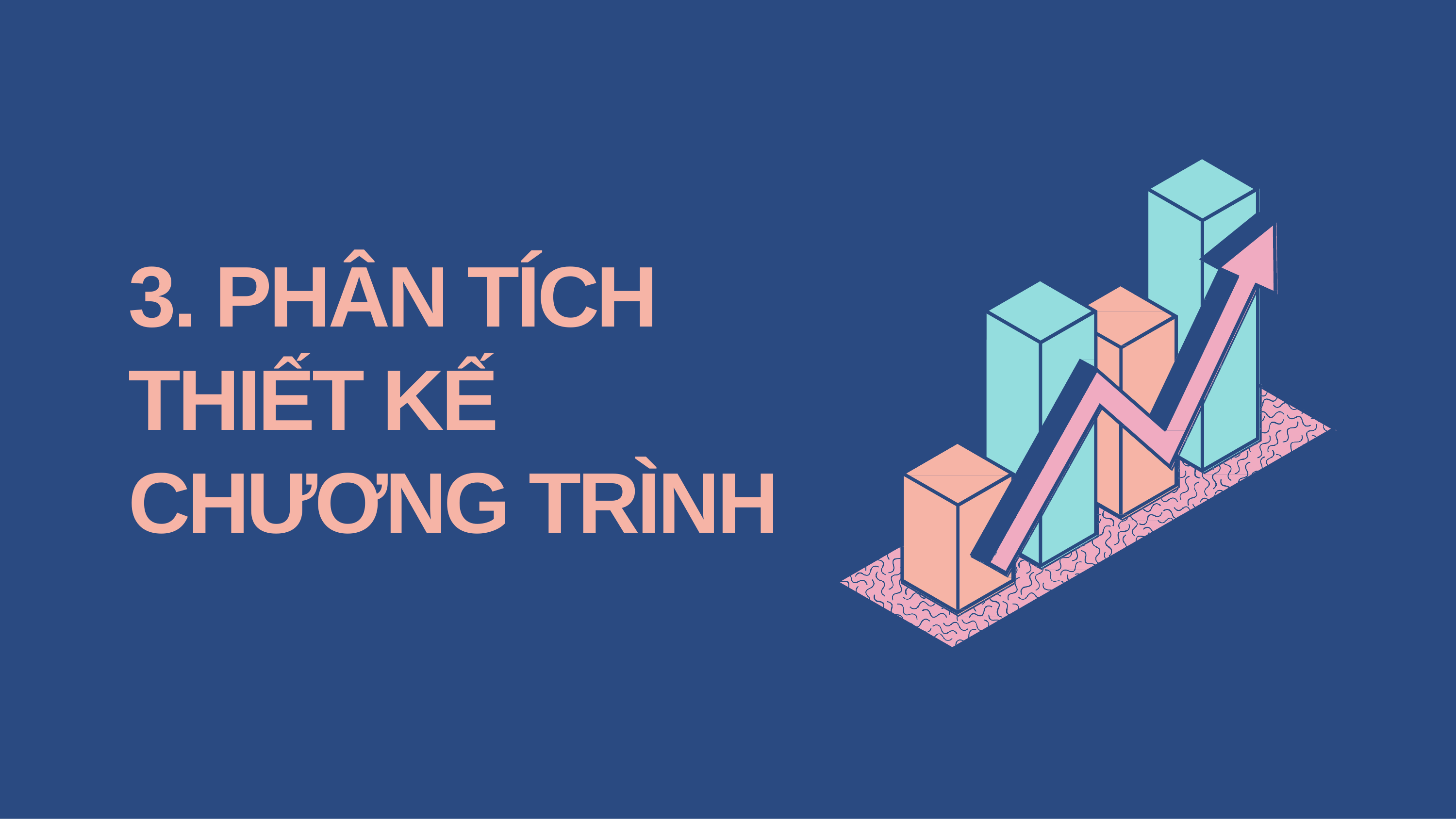

# 3. PHÂN TÍCH THIẾT KẾ CHƯƠNG TRÌNH